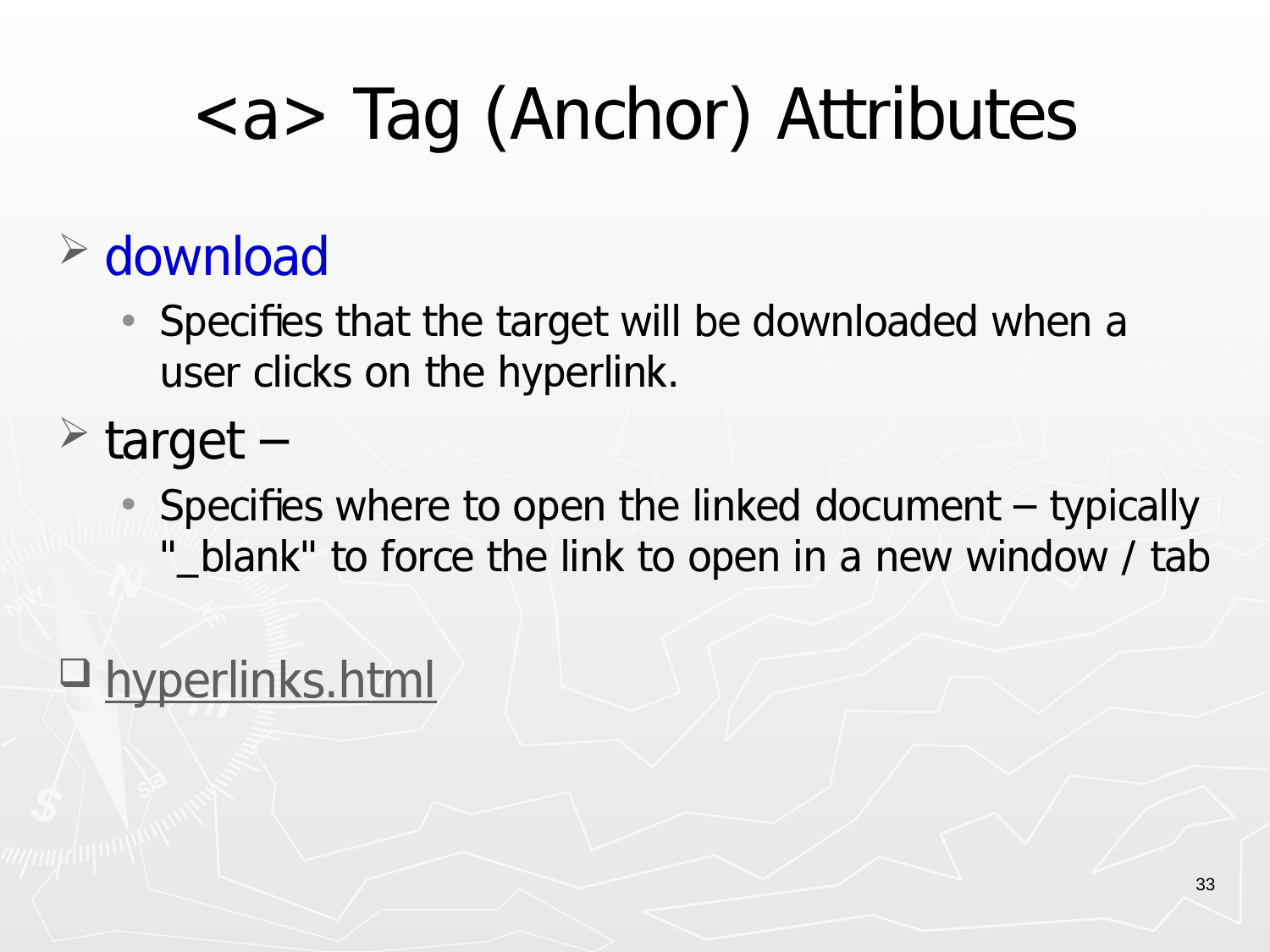

# <a> Tag (Anchor) Attributes
download
Specifies that the target will be downloaded when a user clicks on the hyperlink.
target –
Specifies where to open the linked document – typically "_blank" to force the link to open in a new window / tab

hyperlinks.html
33